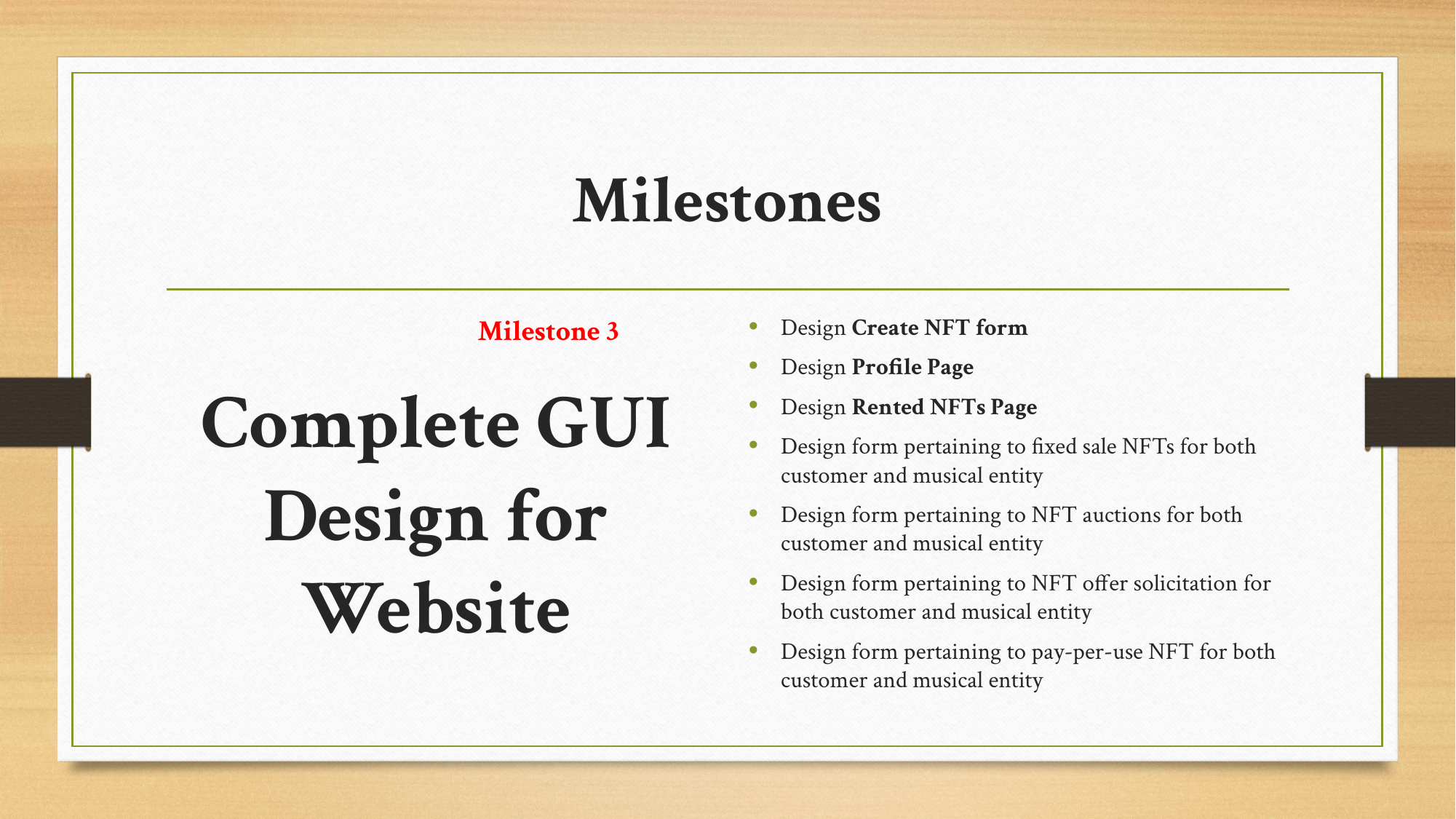

# Milestones
Milestone 3
Complete GUI Design for Website

Design Create NFT form
Design Profile Page
Design Rented NFTs Page
Design form pertaining to fixed sale NFTs for both customer and musical entity
Design form pertaining to NFT auctions for both customer and musical entity
Design form pertaining to NFT offer solicitation for both customer and musical entity
Design form pertaining to pay-per-use NFT for both customer and musical entity